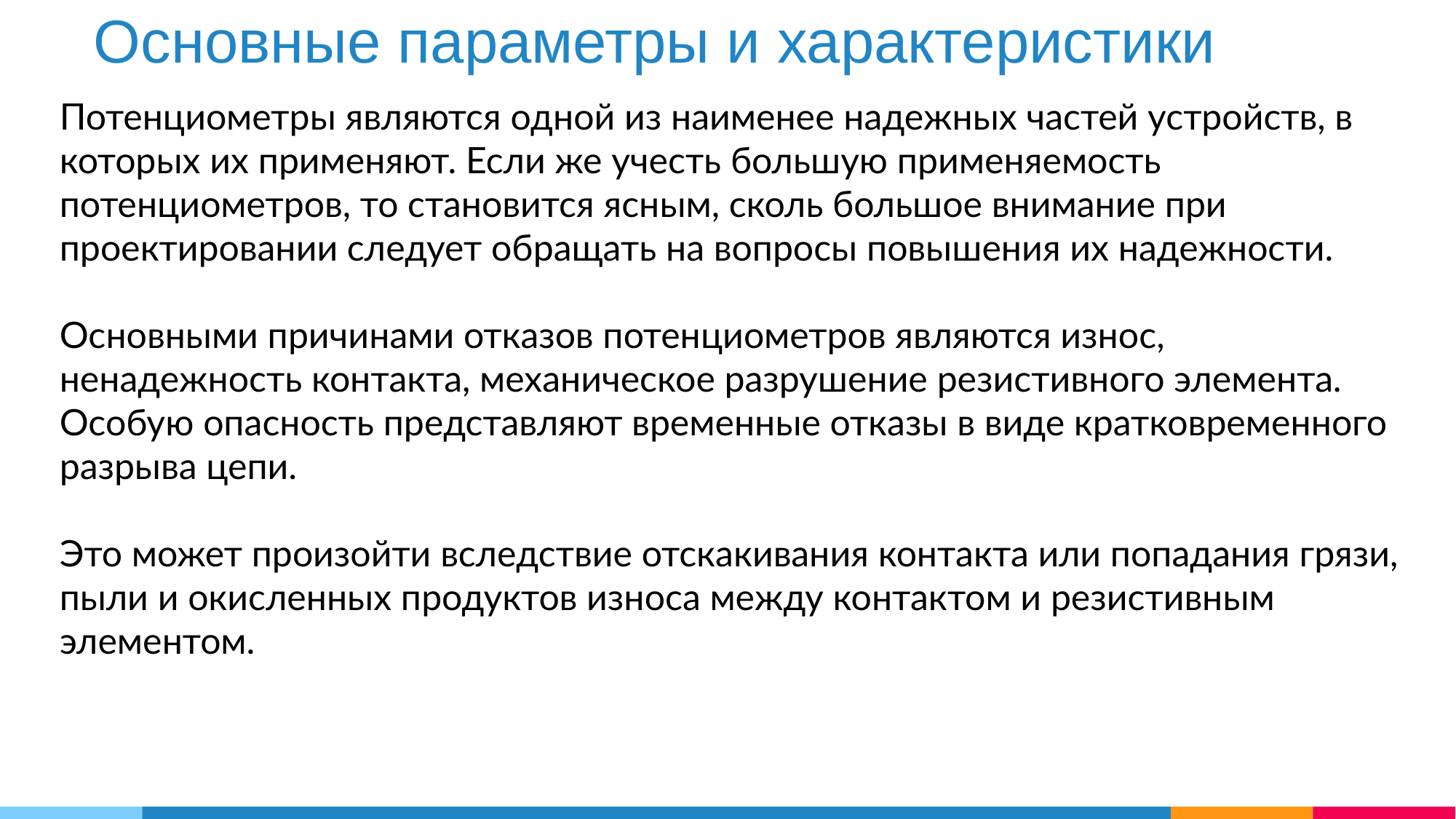

Основные параметры и характеристики
Потенциометры являются одной из наименее надежных частей устройств, в которых их применяют. Если же учесть большую применяемость потенциометров, то становится ясным, сколь большое внимание при проектировании следует обращать на вопросы повышения их надежности.

Основными причинами отказов потенциометров являются износ, ненадежность контакта, механическое разрушение резистивного элемента. Особую опасность представляют временные отказы в виде кратковременного разрыва цепи.

Это может произойти вследствие отскакивания контакта или попадания грязи, пыли и окисленных продуктов износа между контактом и резистивным элементом.